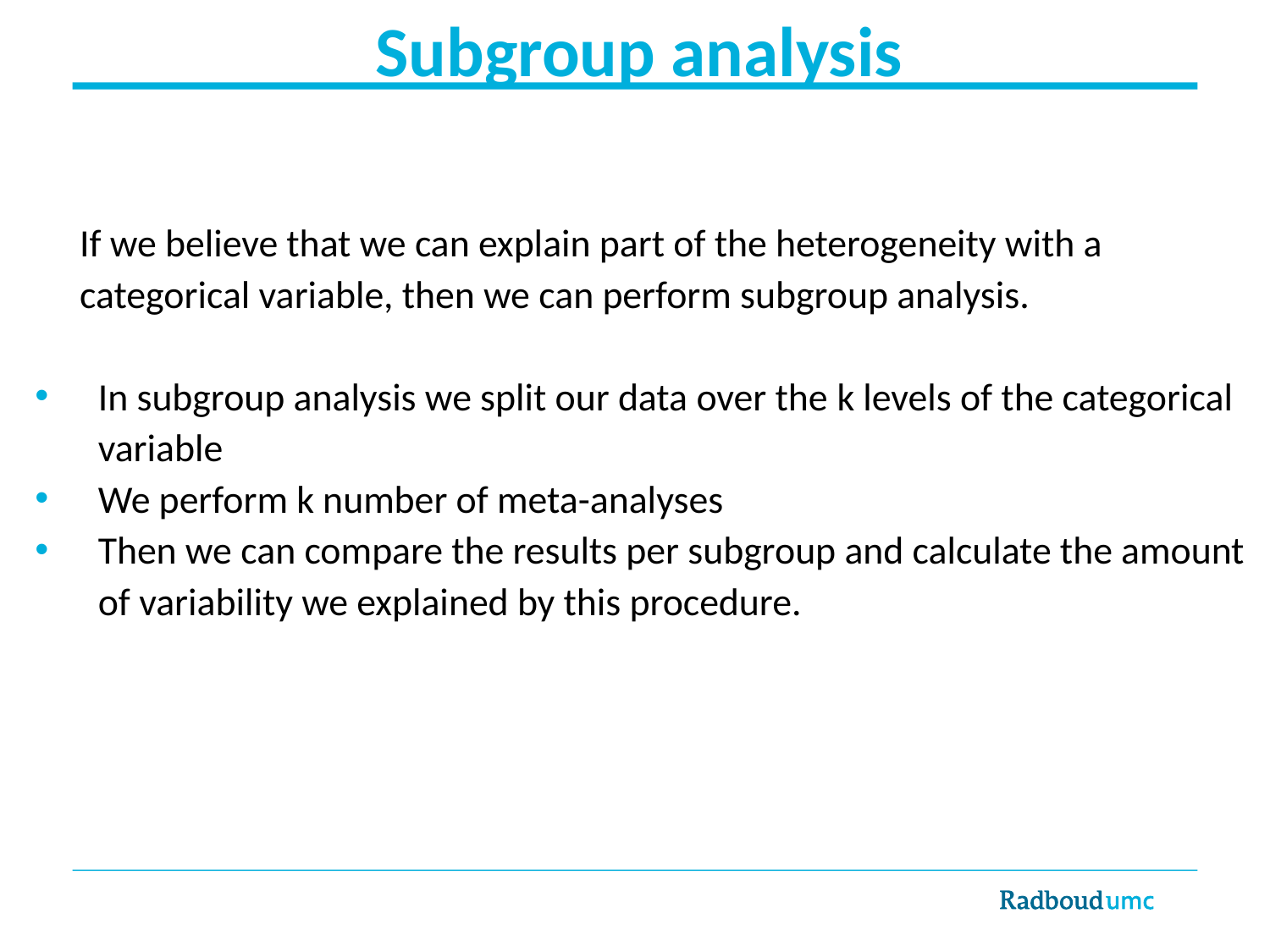

# Subgroup analysis

If we believe that we can explain part of the heterogeneity with a categorical variable, then we can perform subgroup analysis.

In subgroup analysis we split our data over the k levels of the categorical variable
We perform k number of meta-analyses
Then we can compare the results per subgroup and calculate the amount of variability we explained by this procedure.